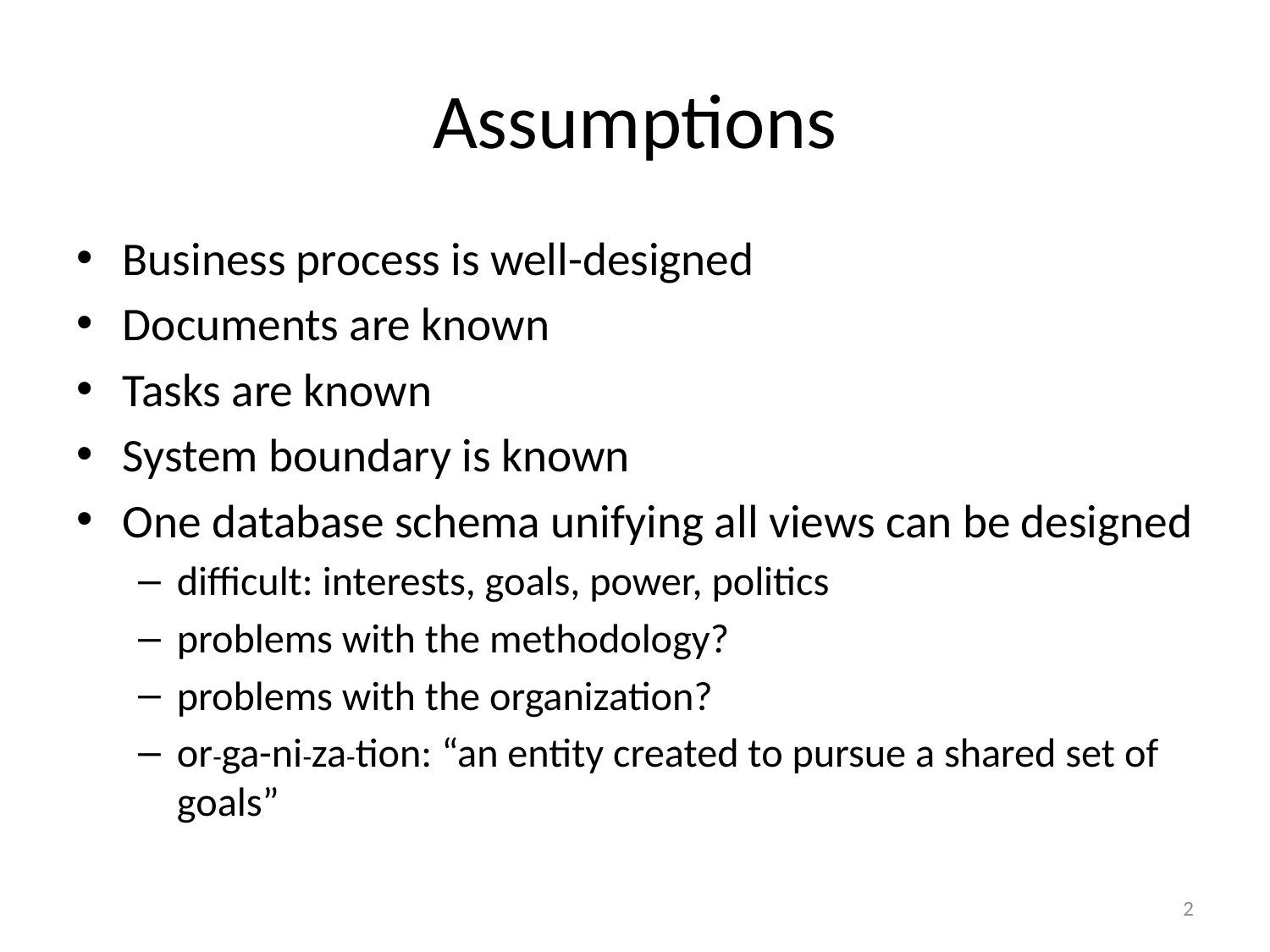

# Assumptions
Business process is well-designed
Documents are known
Tasks are known
System boundary is known
One database schema unifying all views can be designed
difficult: interests, goals, power, politics
problems with the methodology?
problems with the organization?
or-ga-ni-za-tion: “an entity created to pursue a shared set of goals”

2